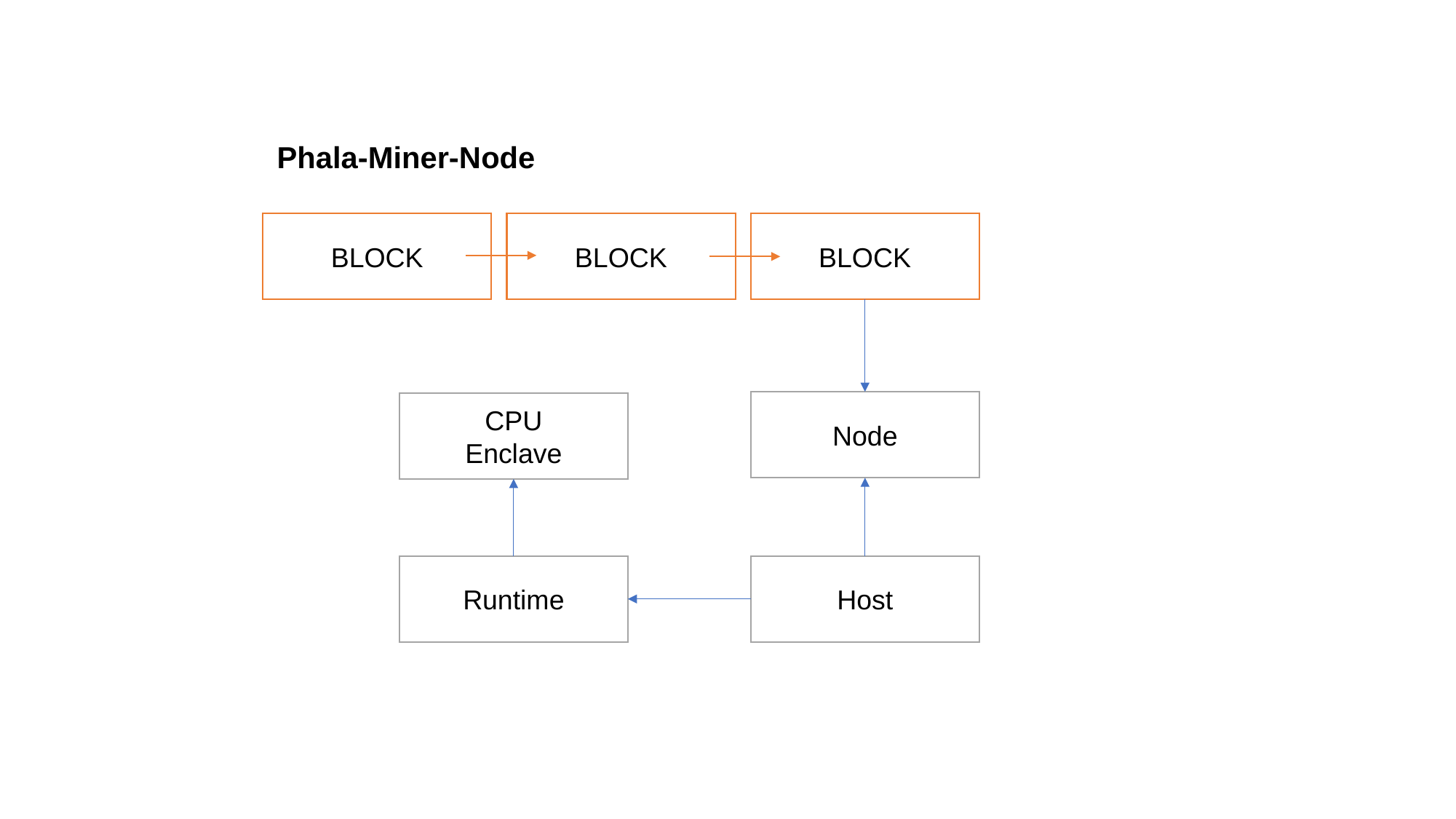

Phala-Miner-Node
BLOCK
BLOCK
BLOCK
Node
CPU
Enclave
Runtime
Host